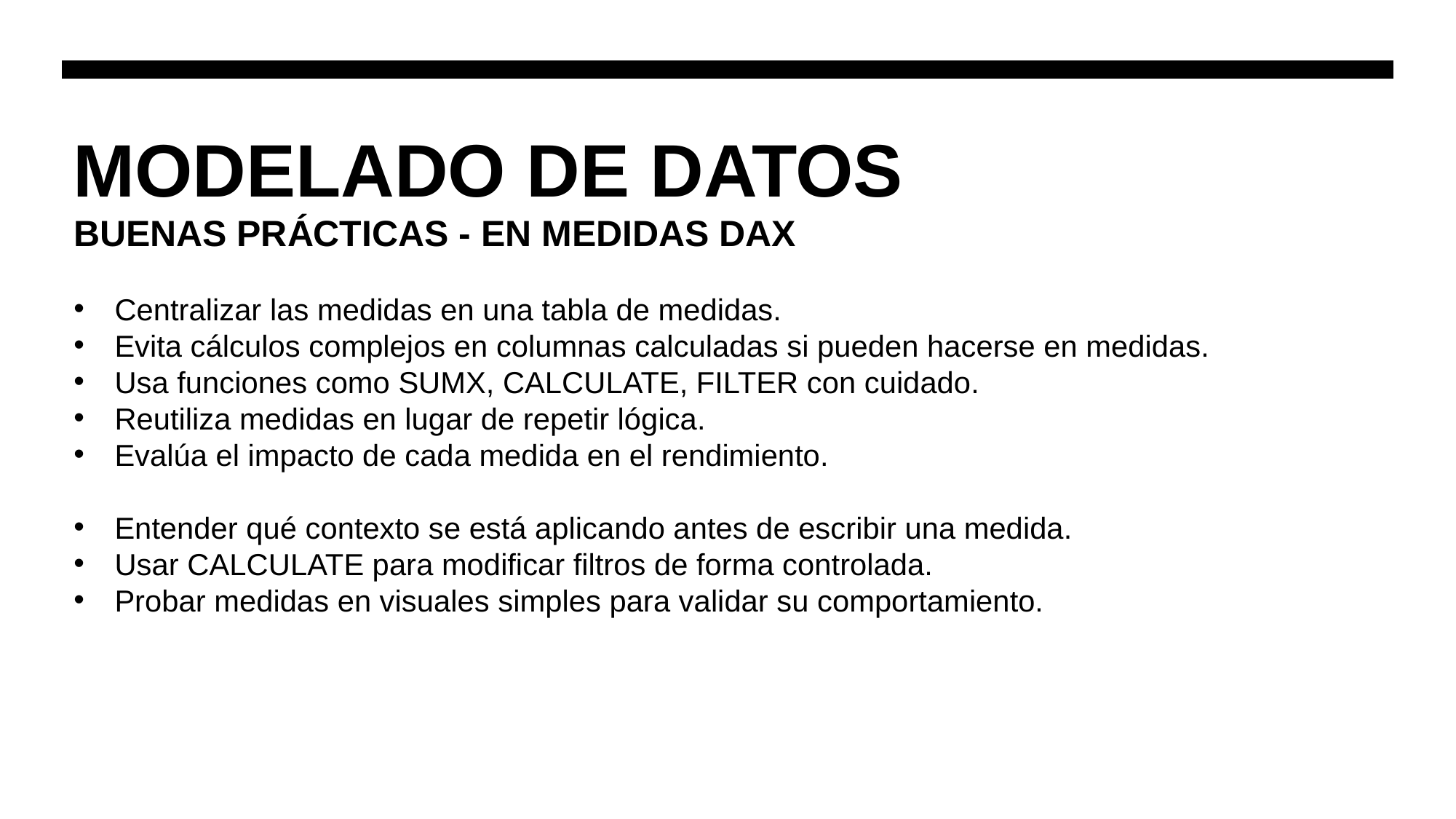

# MODELADO DE DATOS
BUENAS PRÁCTICAS - EN MEDIDAS DAX

Centralizar las medidas en una tabla de medidas.
Evita cálculos complejos en columnas calculadas si pueden hacerse en medidas.
Usa funciones como SUMX, CALCULATE, FILTER con cuidado.
Reutiliza medidas en lugar de repetir lógica.
Evalúa el impacto de cada medida en el rendimiento.

Entender qué contexto se está aplicando antes de escribir una medida.
Usar CALCULATE para modificar filtros de forma controlada.
Probar medidas en visuales simples para validar su comportamiento.